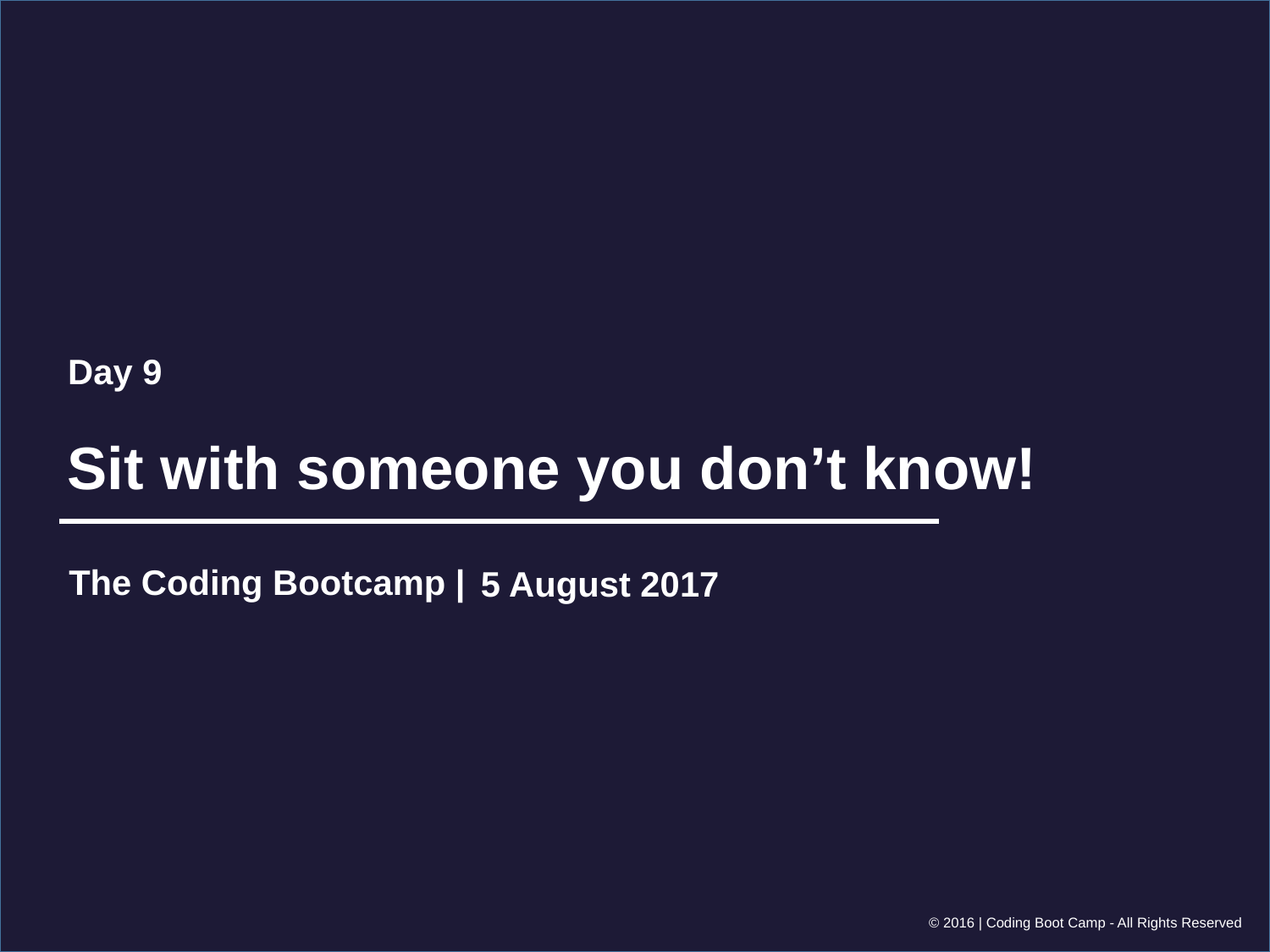

Day 9
# Sit with someone you don’t know!
5 August 2017